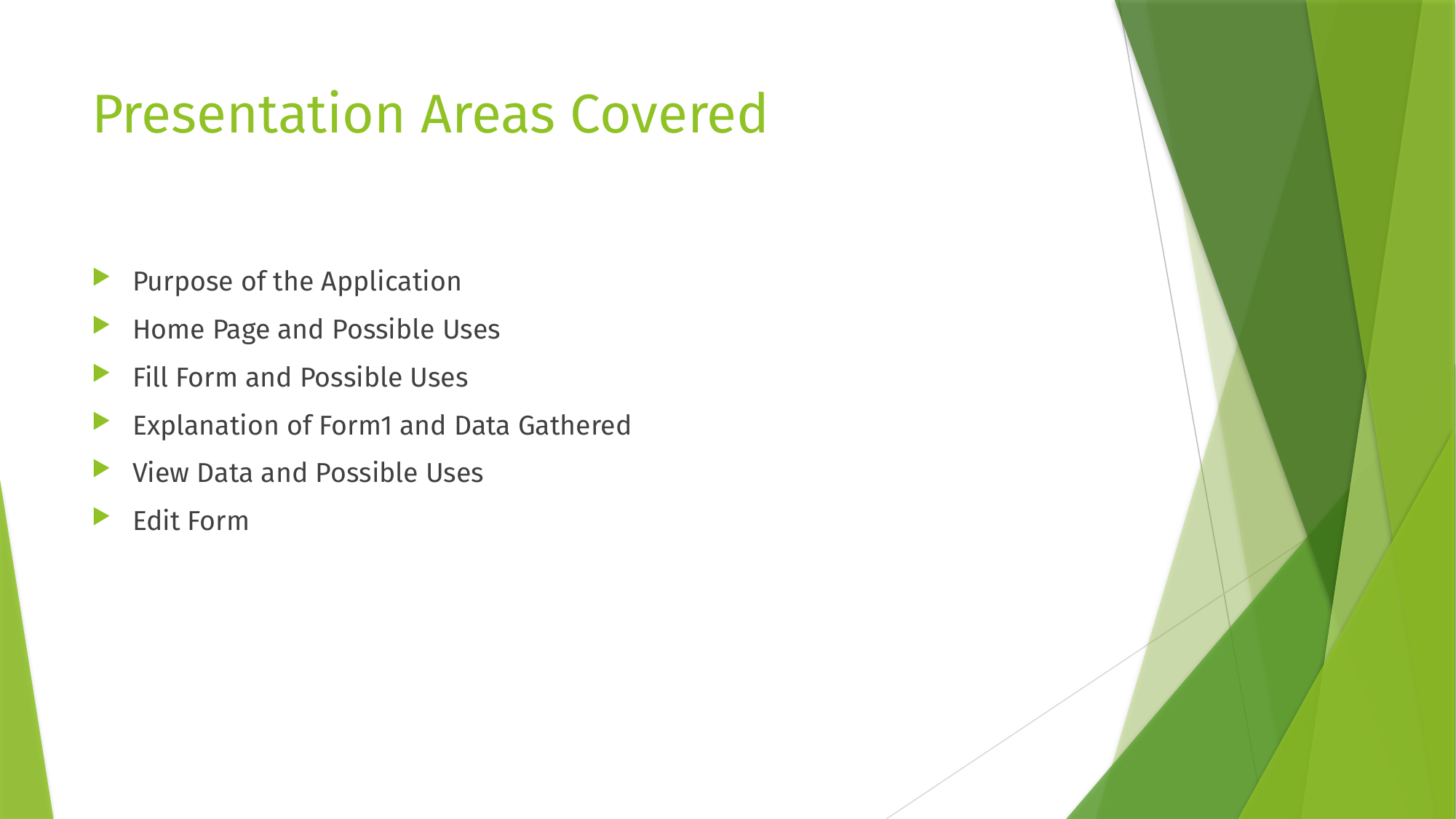

# Presentation Areas Covered
Purpose of the Application
Home Page and Possible Uses
Fill Form and Possible Uses
Explanation of Form1 and Data Gathered
View Data and Possible Uses
Edit Form